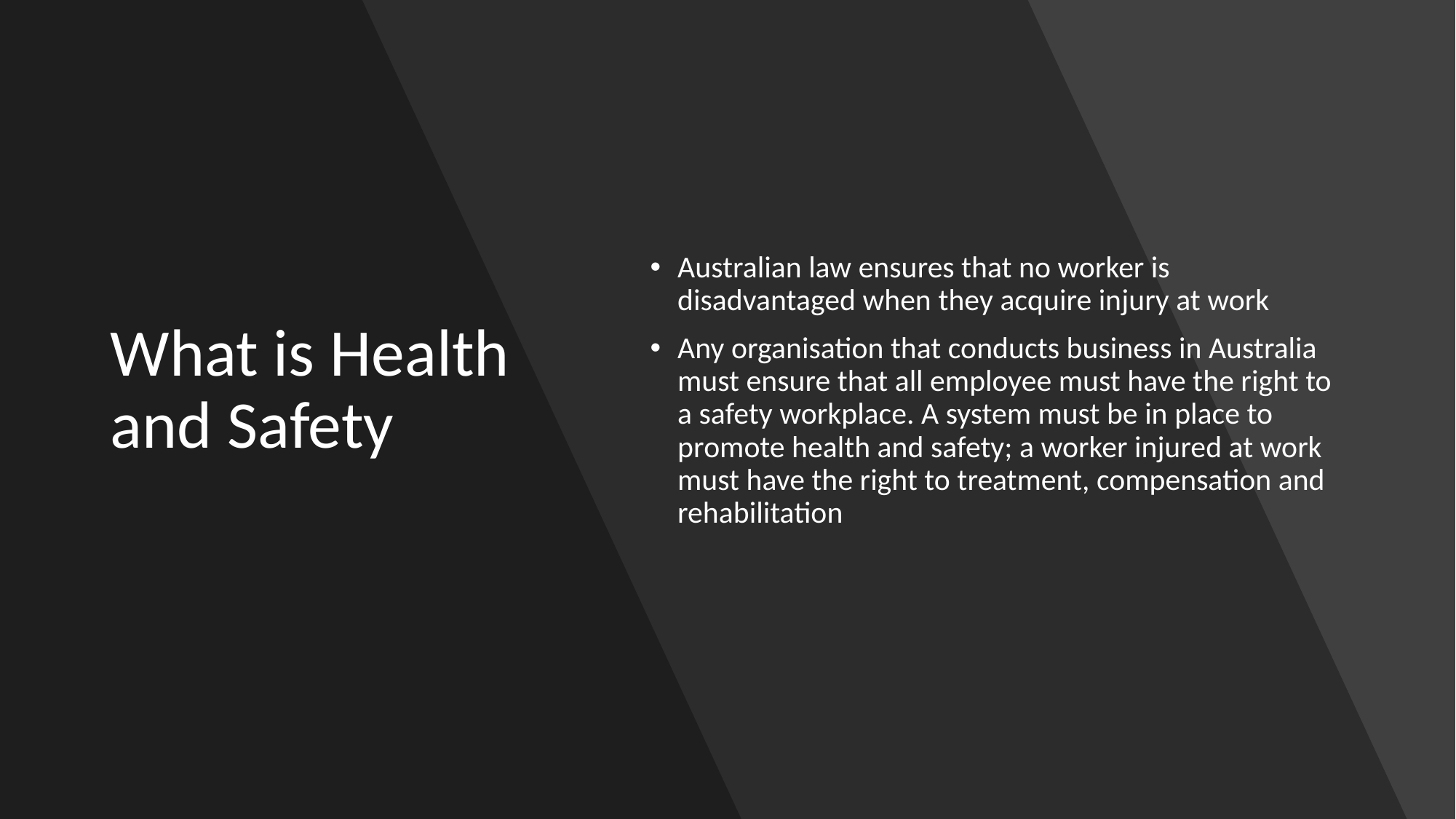

# What is Health and Safety
Australian law ensures that no worker is disadvantaged when they acquire injury at work
Any organisation that conducts business in Australia must ensure that all employee must have the right to a safety workplace. A system must be in place to promote health and safety; a worker injured at work must have the right to treatment, compensation and rehabilitation